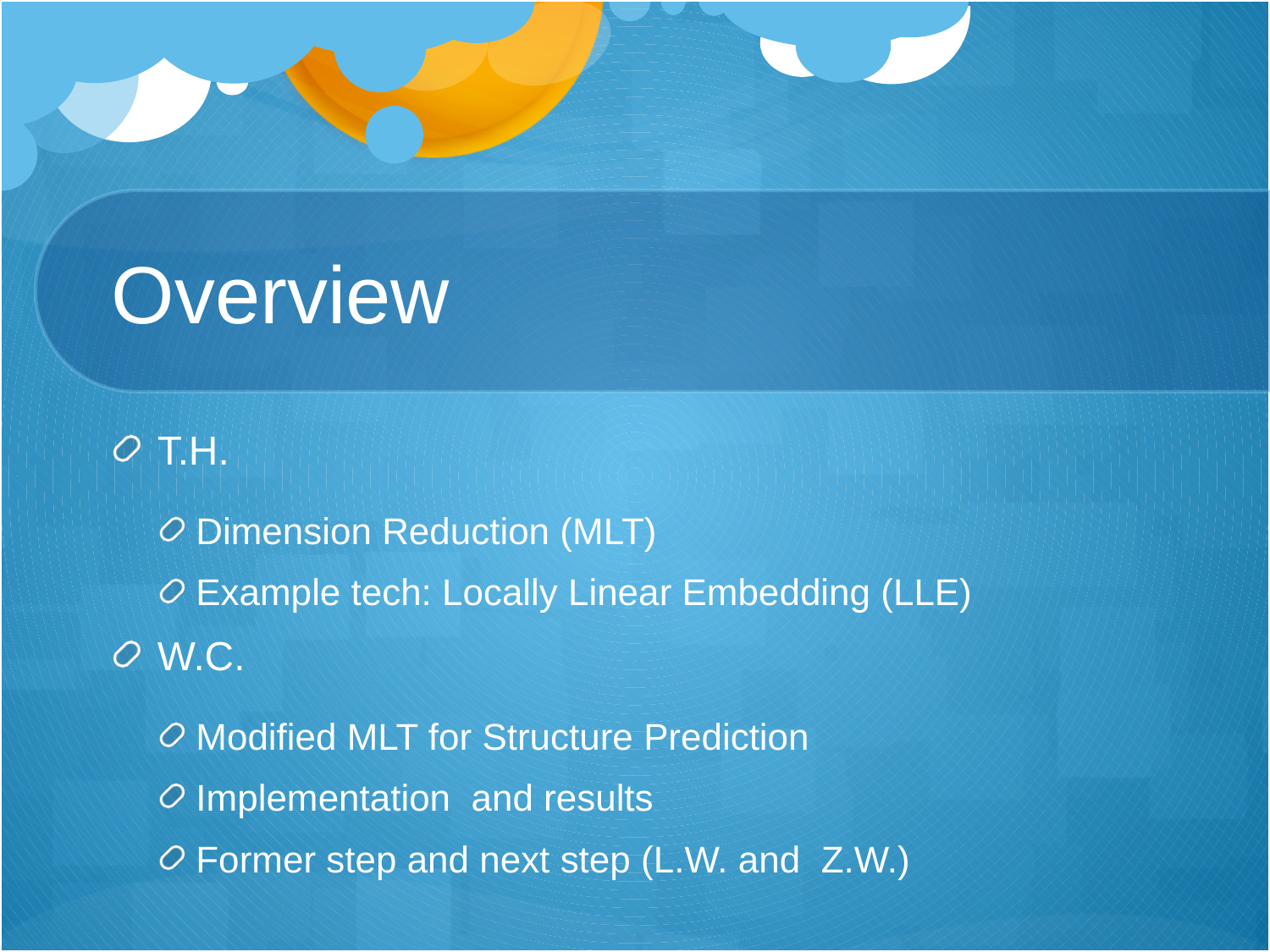

# Overview
T.H.
Dimension Reduction (MLT)
Example tech: Locally Linear Embedding (LLE)
W.C.
Modified MLT for Structure Prediction
Implementation  and results
Former step and next step (L.W. and  Z.W.)